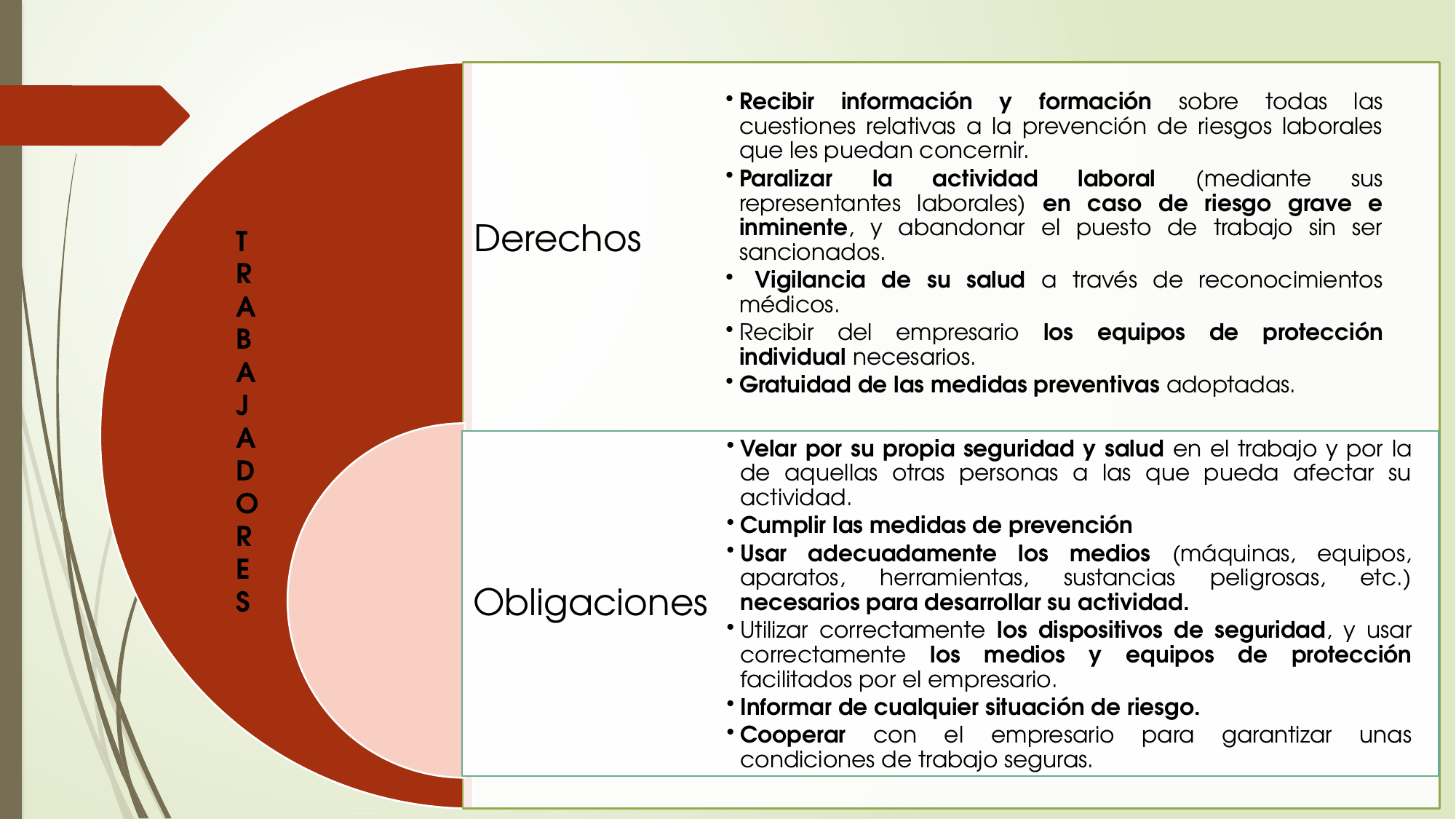

Derechos
Obligaciones
Recibir información y formación sobre todas las cuestiones relativas a la prevención de riesgos laborales que les puedan concernir.
Paralizar la actividad laboral (mediante sus representantes laborales) en caso de riesgo grave e inminente, y abandonar el puesto de trabajo sin ser sancionados.
 Vigilancia de su salud a través de reconocimientos médicos.
Recibir del empresario los equipos de protección individual necesarios.
Gratuidad de las medidas preventivas adoptadas.
Velar por su propia seguridad y salud en el trabajo y por la de aquellas otras personas a las que pueda afectar su actividad.
Cumplir las medidas de prevención
Usar adecuadamente los medios (máquinas, equipos, aparatos, herramientas, sustancias peligrosas, etc.) necesarios para desarrollar su actividad.
Utilizar correctamente los dispositivos de seguridad, y usar correctamente los medios y equipos de protección facilitados por el empresario.
Informar de cualquier situación de riesgo.
Cooperar con el empresario para garantizar unas condiciones de trabajo seguras.
TRABAJADORES